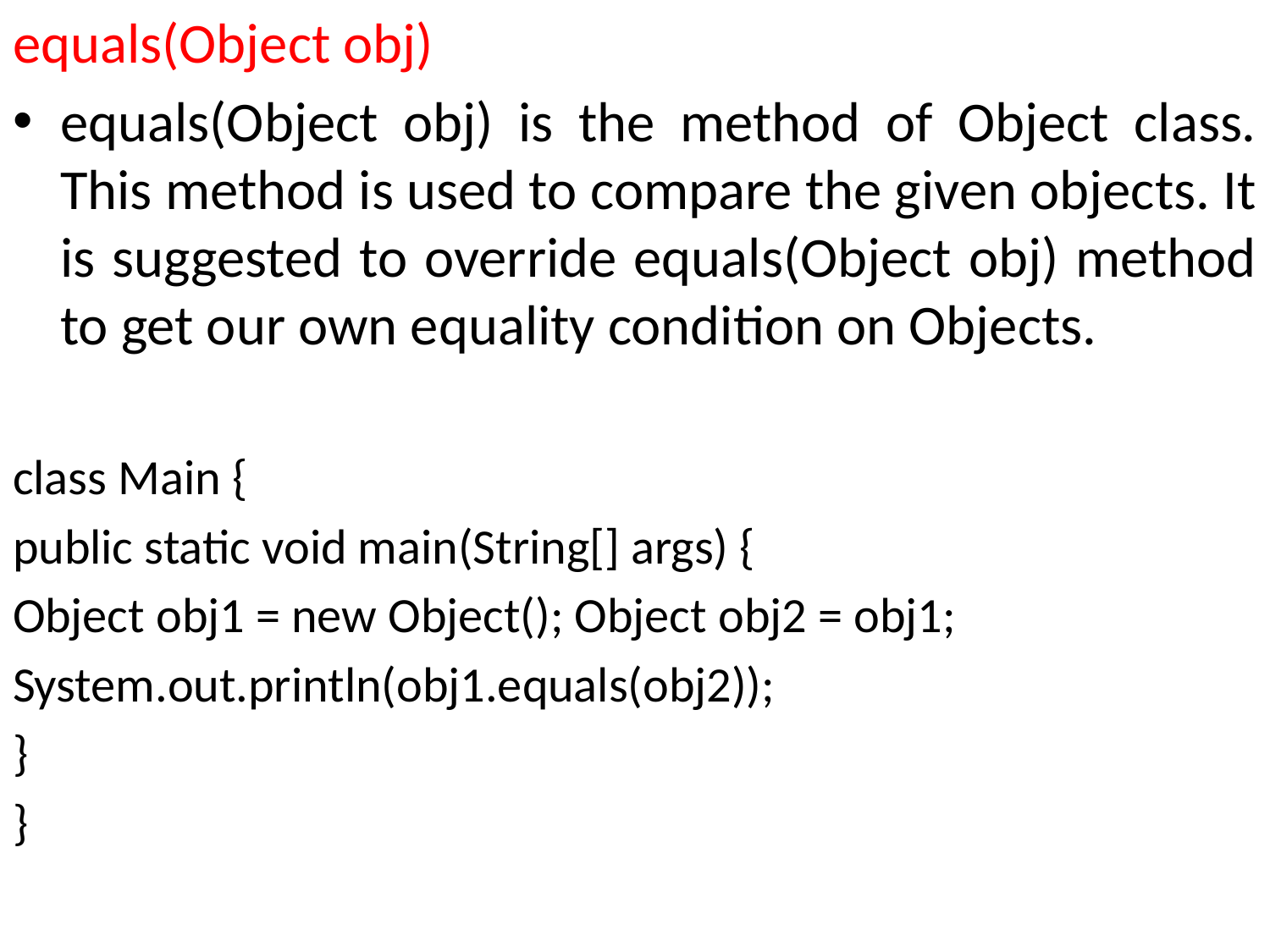

equals(Object obj)
equals(Object obj) is the method of Object class. This method is used to compare the given objects. It is suggested to override equals(Object obj) method to get our own equality condition on Objects.

class Main {
public static void main(String[] args) {
Object obj1 = new Object(); Object obj2 = obj1;
System.out.println(obj1.equals(obj2));
}
}